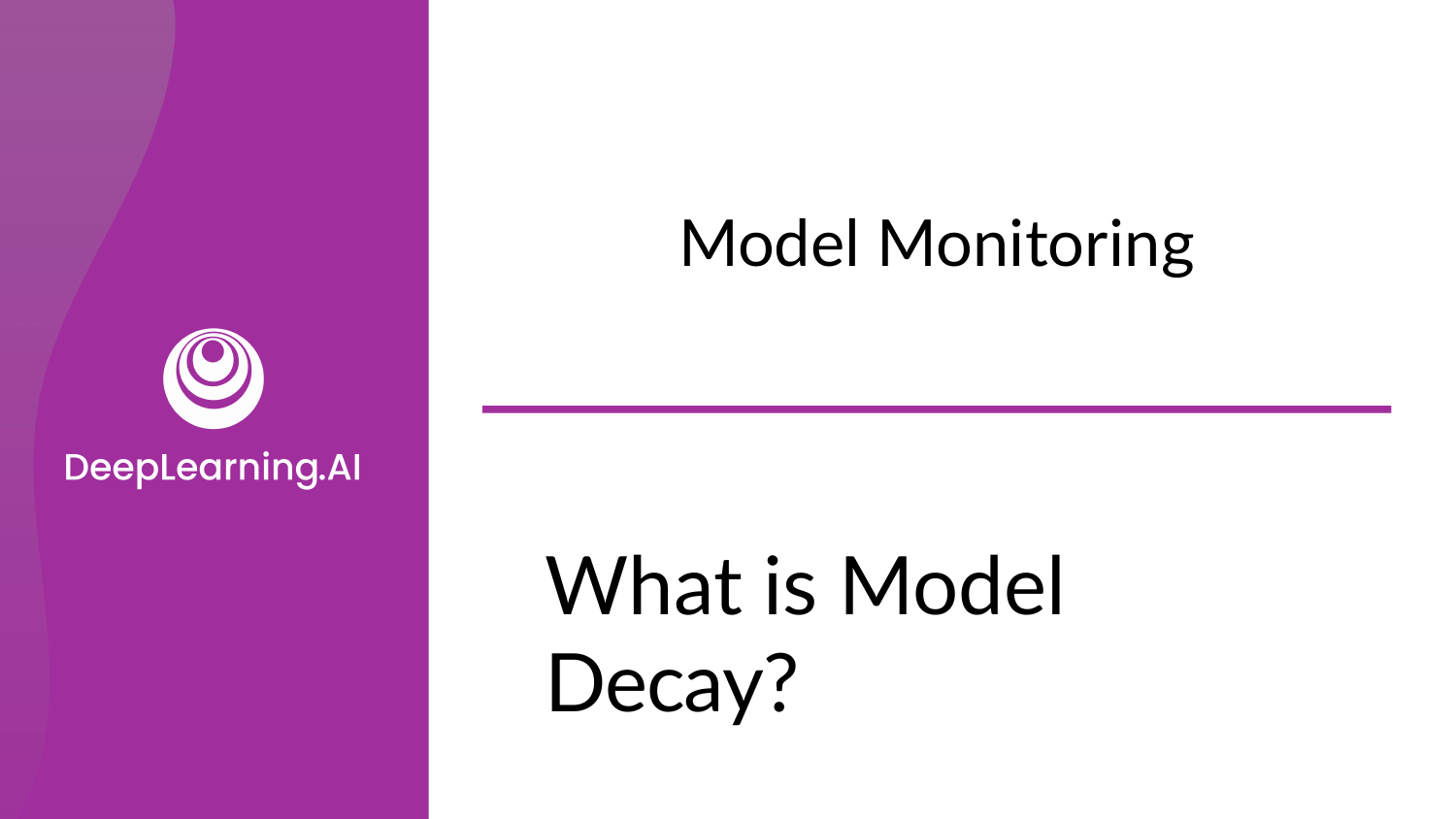

# Model Monitoring
What is Model Decay?